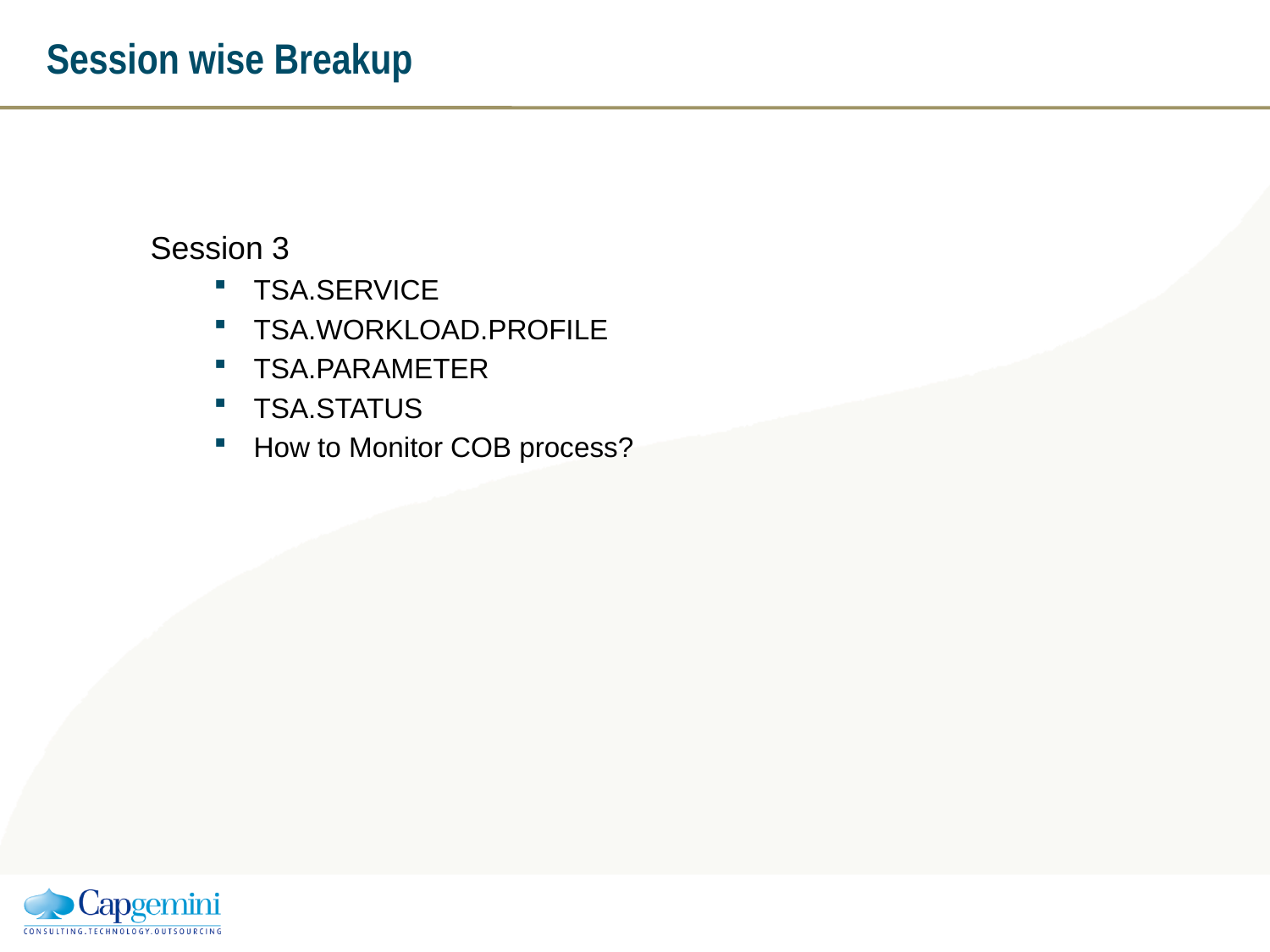

Session wise Breakup
Session 3
TSA.SERVICE
TSA.WORKLOAD.PROFILE
TSA.PARAMETER
TSA.STATUS
How to Monitor COB process?